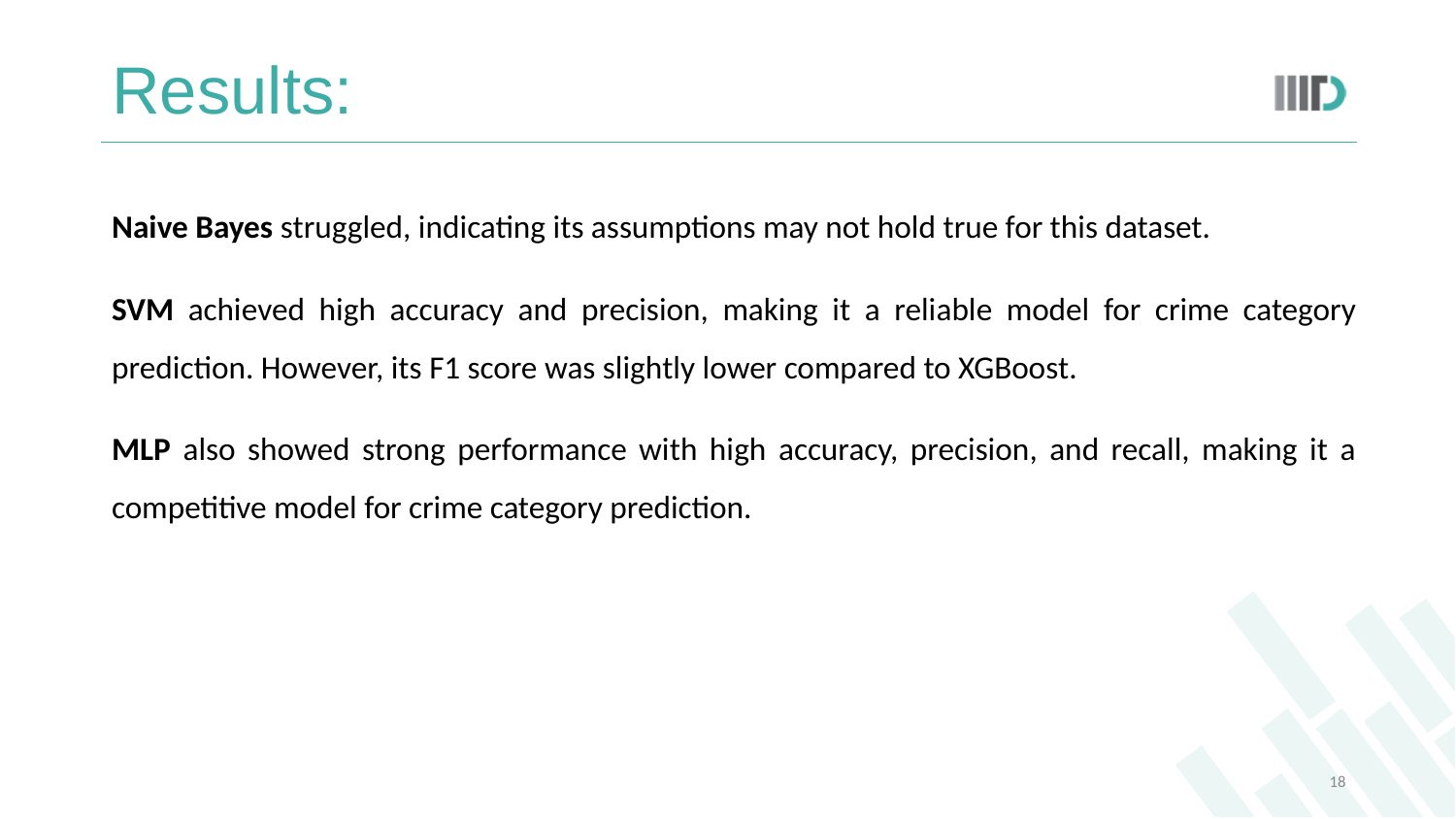

# Results:
Naive Bayes struggled, indicating its assumptions may not hold true for this dataset.
SVM achieved high accuracy and precision, making it a reliable model for crime category prediction. However, its F1 score was slightly lower compared to XGBoost.
MLP also showed strong performance with high accuracy, precision, and recall, making it a competitive model for crime category prediction.

18